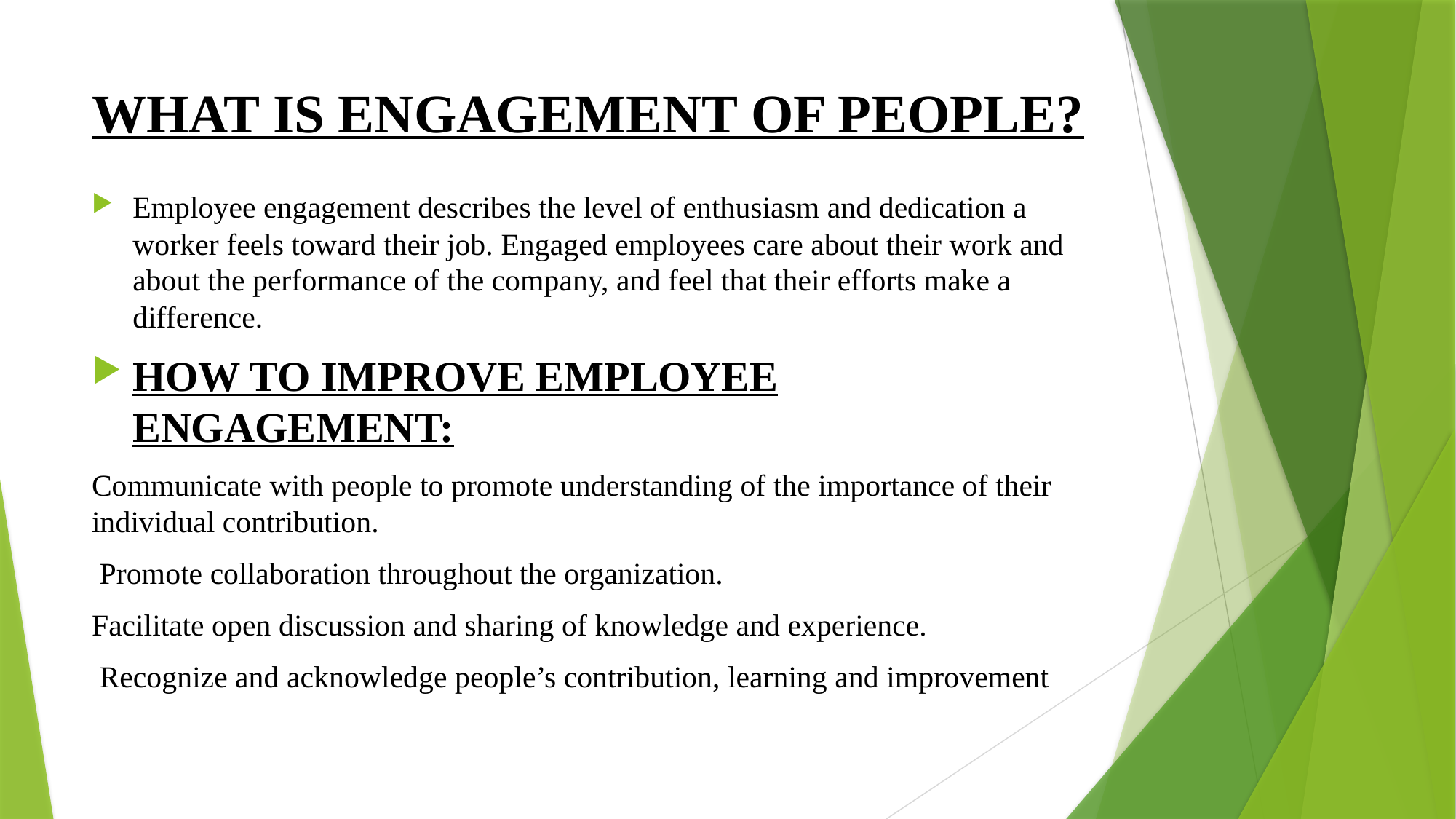

# WHAT IS ENGAGEMENT OF PEOPLE?
Employee engagement describes the level of enthusiasm and dedication a worker feels toward their job. Engaged employees care about their work and about the performance of the company, and feel that their efforts make a difference.
HOW TO IMPROVE EMPLOYEE ENGAGEMENT:
Communicate with people to promote understanding of the importance of their individual contribution.
 Promote collaboration throughout the organization.
Facilitate open discussion and sharing of knowledge and experience.
 Recognize and acknowledge people’s contribution, learning and improvement